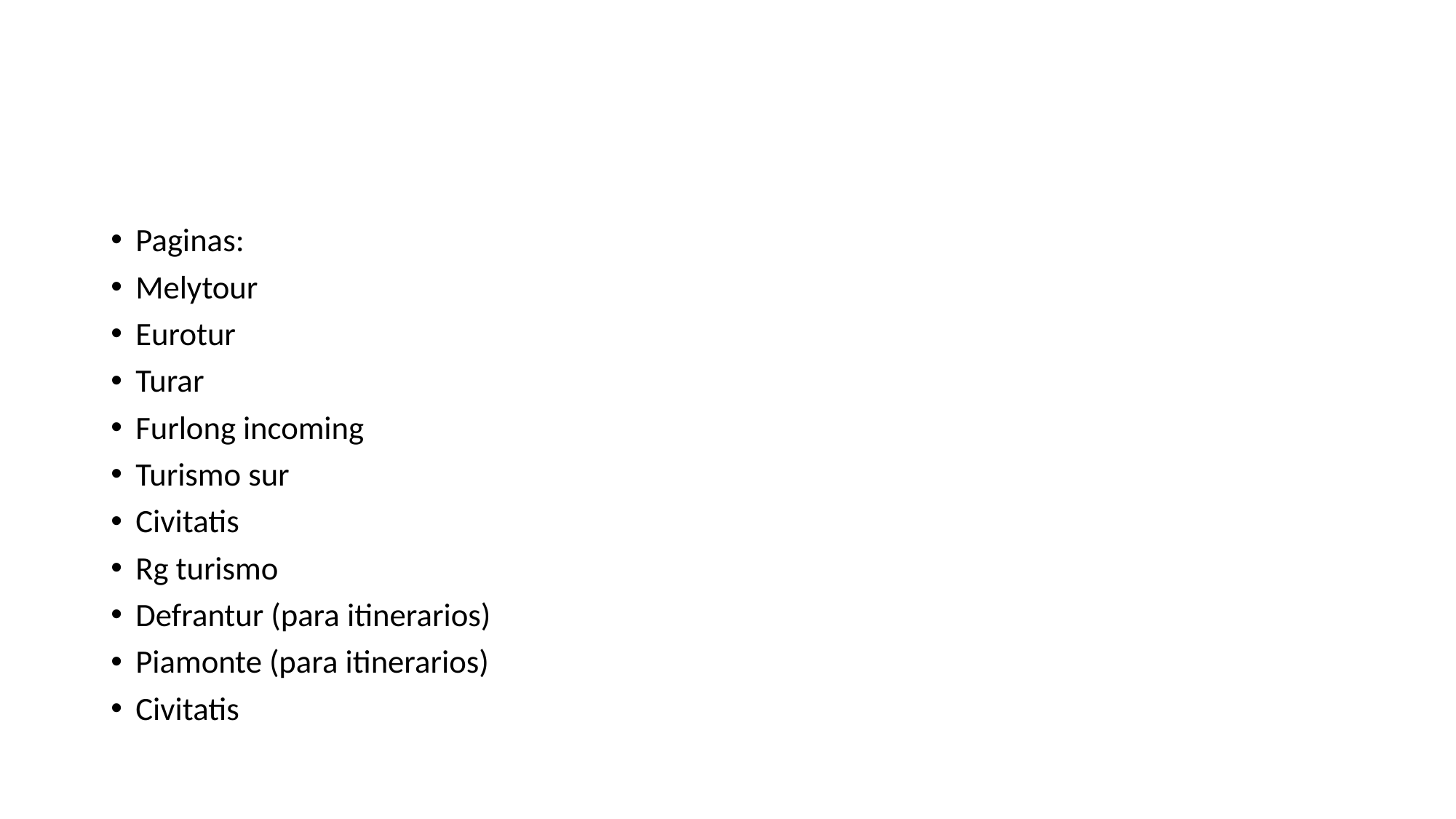

#
Paginas:
Melytour
Eurotur
Turar
Furlong incoming
Turismo sur
Civitatis
Rg turismo
Defrantur (para itinerarios)
Piamonte (para itinerarios)
Civitatis